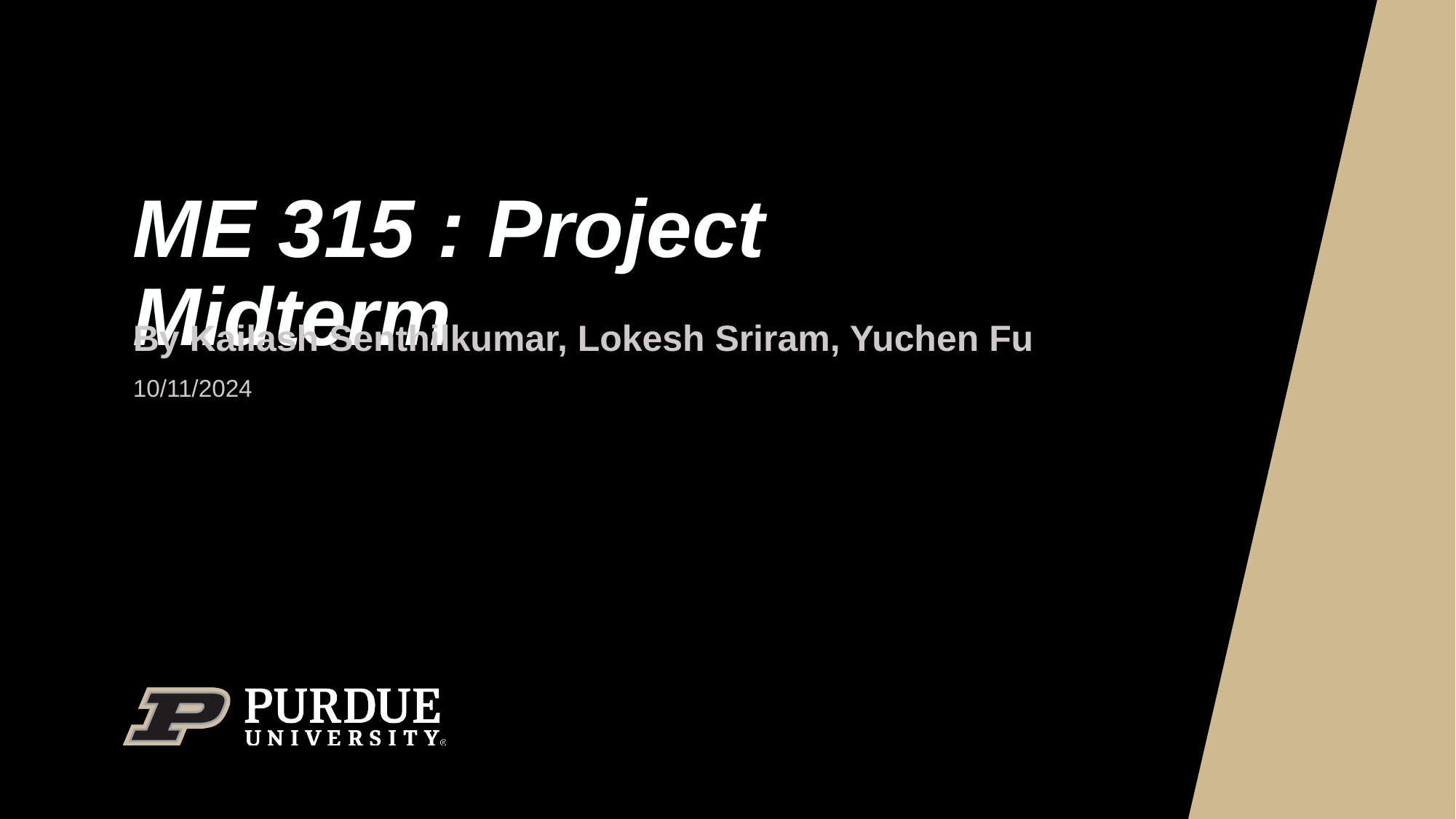

# ME 315 : Project Midterm
By Kailash Senthilkumar, Lokesh Sriram, Yuchen Fu
10/11/2024